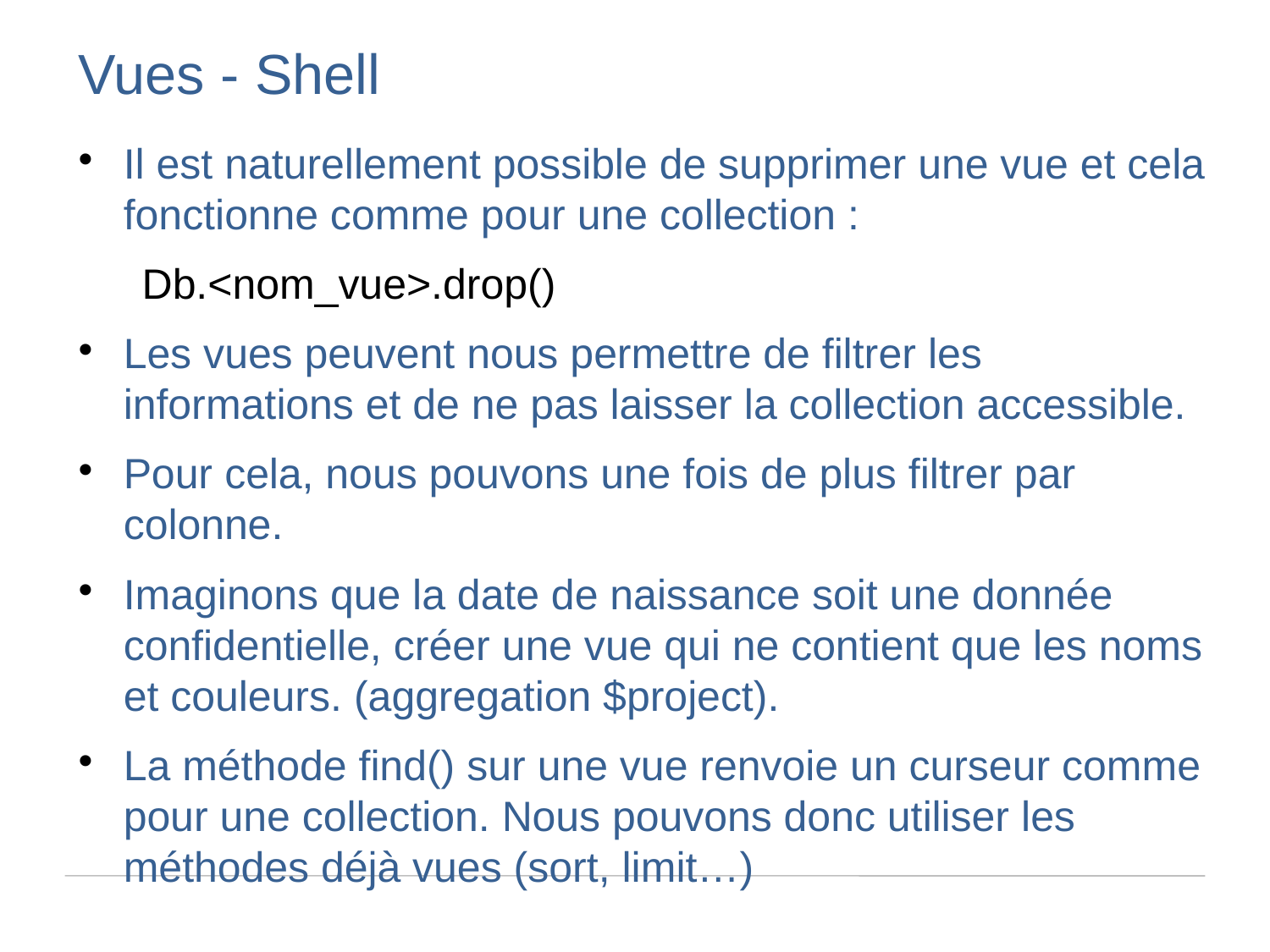

Vues - Shell

Il est naturellement possible de supprimer une vue et cela fonctionne comme pour une collection :
Db.<nom_vue>.drop()
Les vues peuvent nous permettre de filtrer les informations et de ne pas laisser la collection accessible.
Pour cela, nous pouvons une fois de plus filtrer par colonne.
Imaginons que la date de naissance soit une donnée confidentielle, créer une vue qui ne contient que les noms et couleurs. (aggregation $project).
La méthode find() sur une vue renvoie un curseur comme pour une collection. Nous pouvons donc utiliser les méthodes déjà vues (sort, limit…)